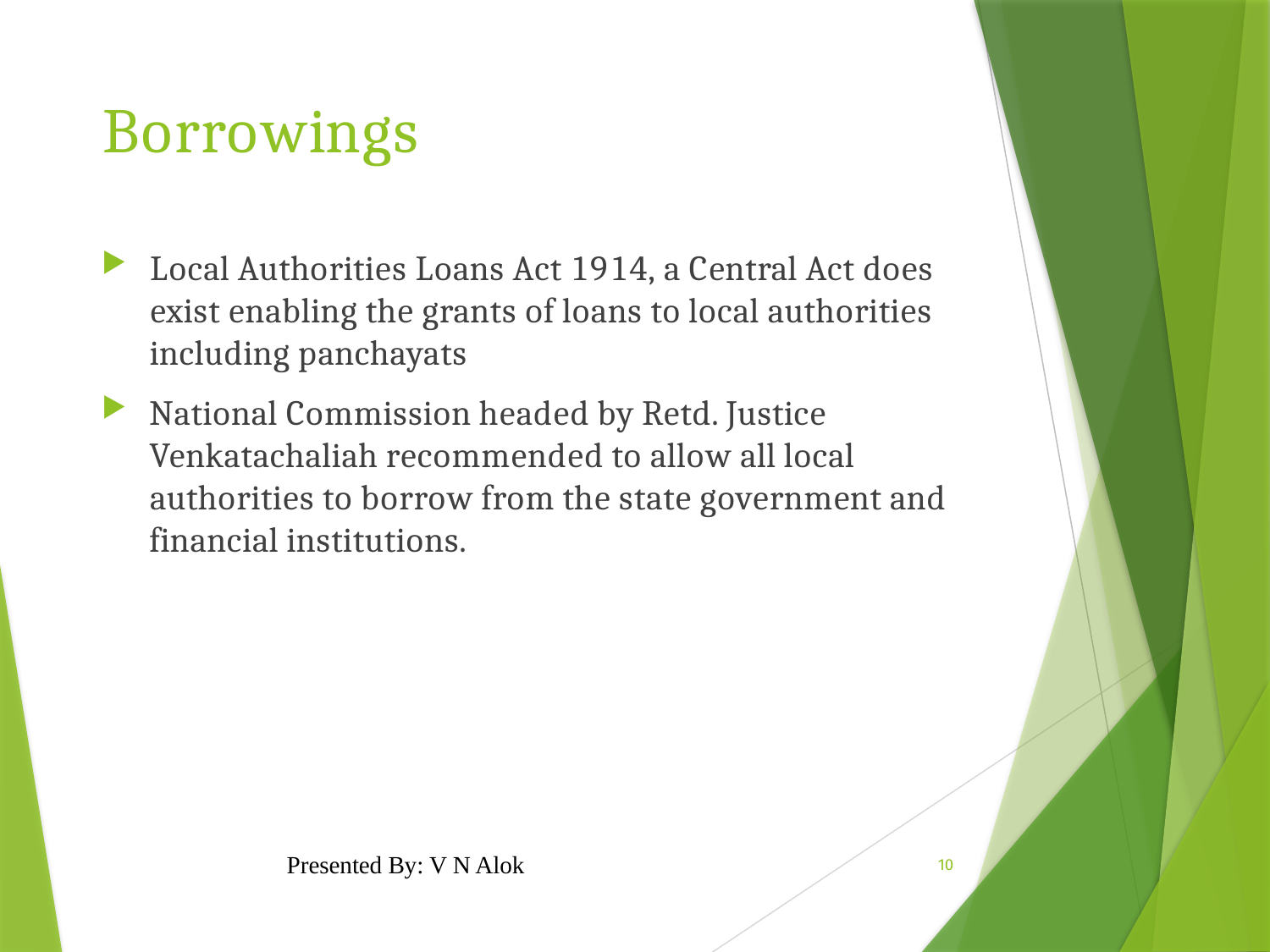

# Borrowings
Local Authorities Loans Act 1914, a Central Act does exist enabling the grants of loans to local authorities including panchayats
National Commission headed by Retd. Justice Venkatachaliah recommended to allow all local authorities to borrow from the state government and financial institutions.
Presented By: V N Alok
10